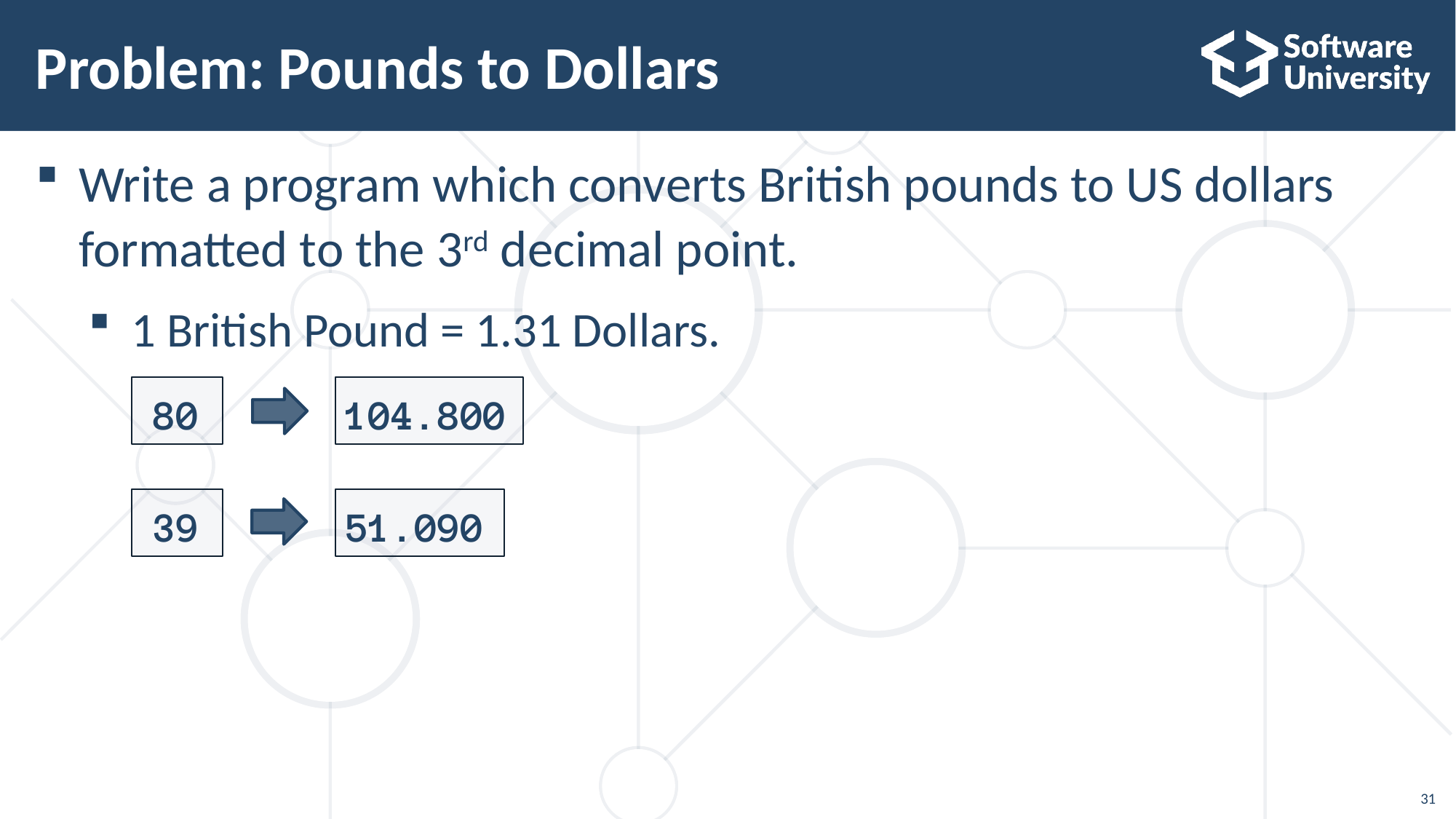

# Problem: Pounds to Dollars
Write a program which converts British pounds to US dollars formatted to the 3rd decimal point.
1 British Pound = 1.31 Dollars.
80
104.800

39
51.090

31